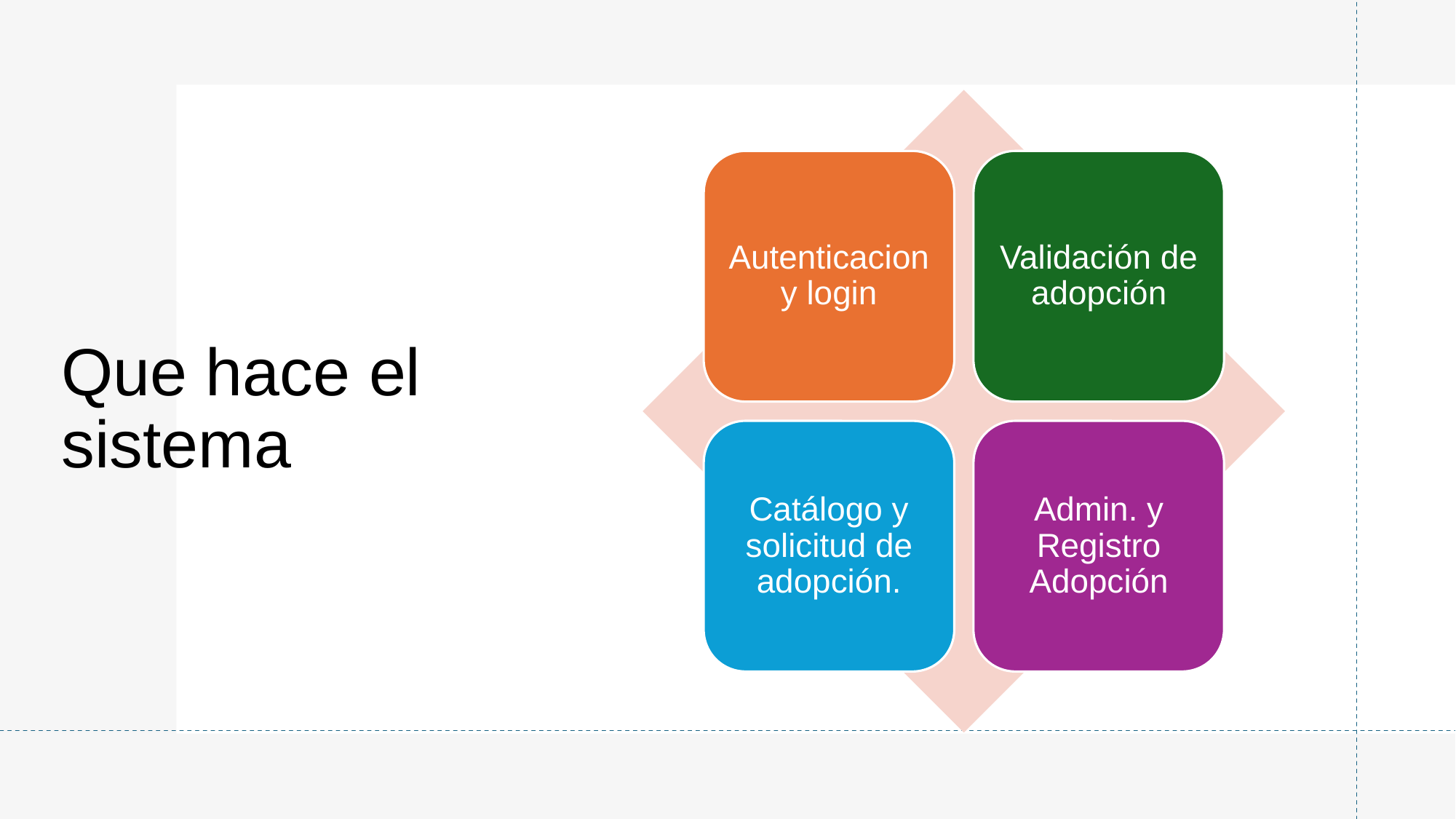

Autenticacion y login
Validación de adopción

Catálogo y solicitud de adopción.
Admin. y Registro Adopción
# Que hace el sistema